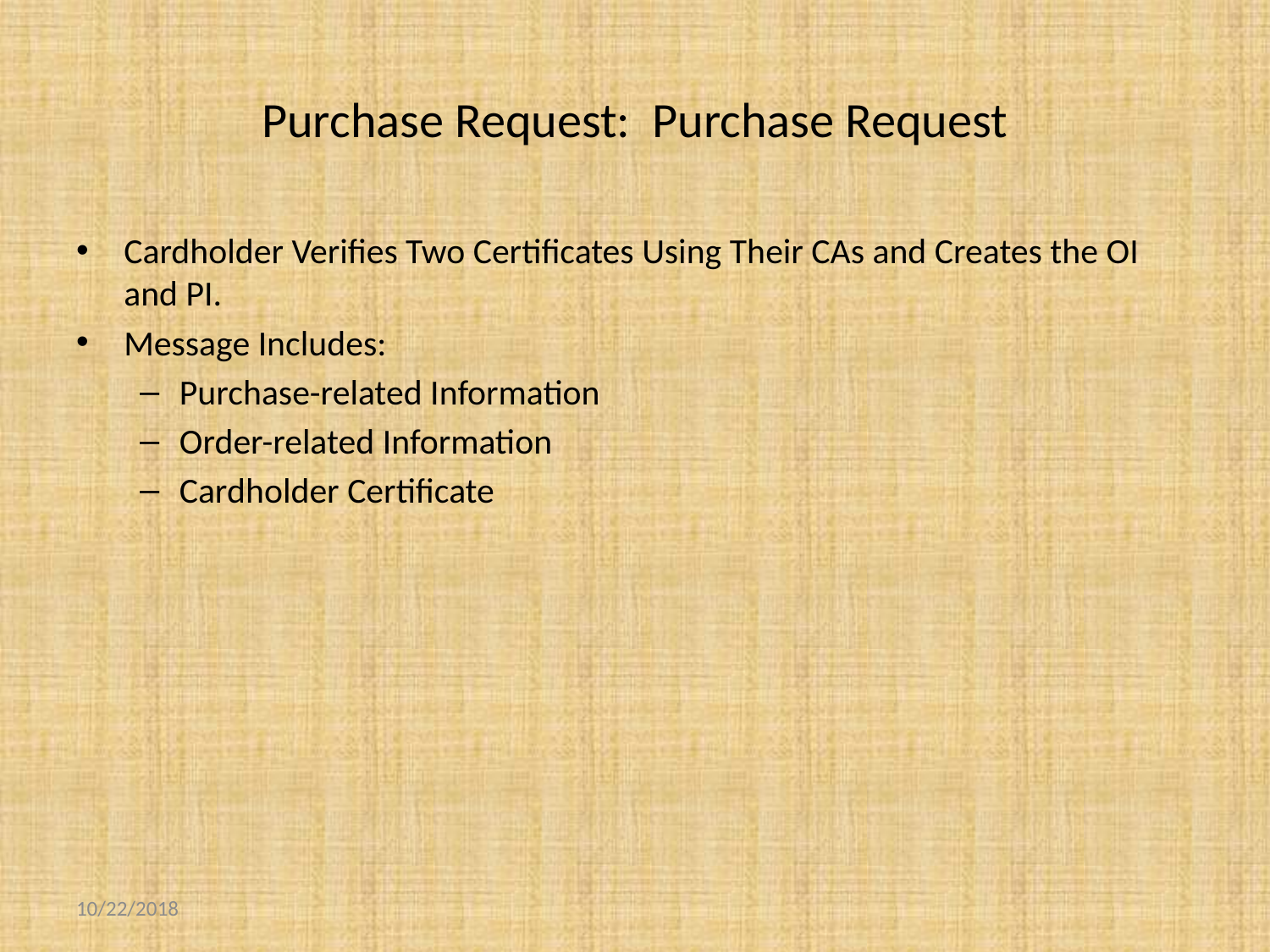

# Purchase Request:  Purchase Request
Cardholder Verifies Two Certificates Using Their CAs and Creates the OI and PI.
Message Includes:
Purchase-related Information
Order-related Information
Cardholder Certificate
10/22/2018